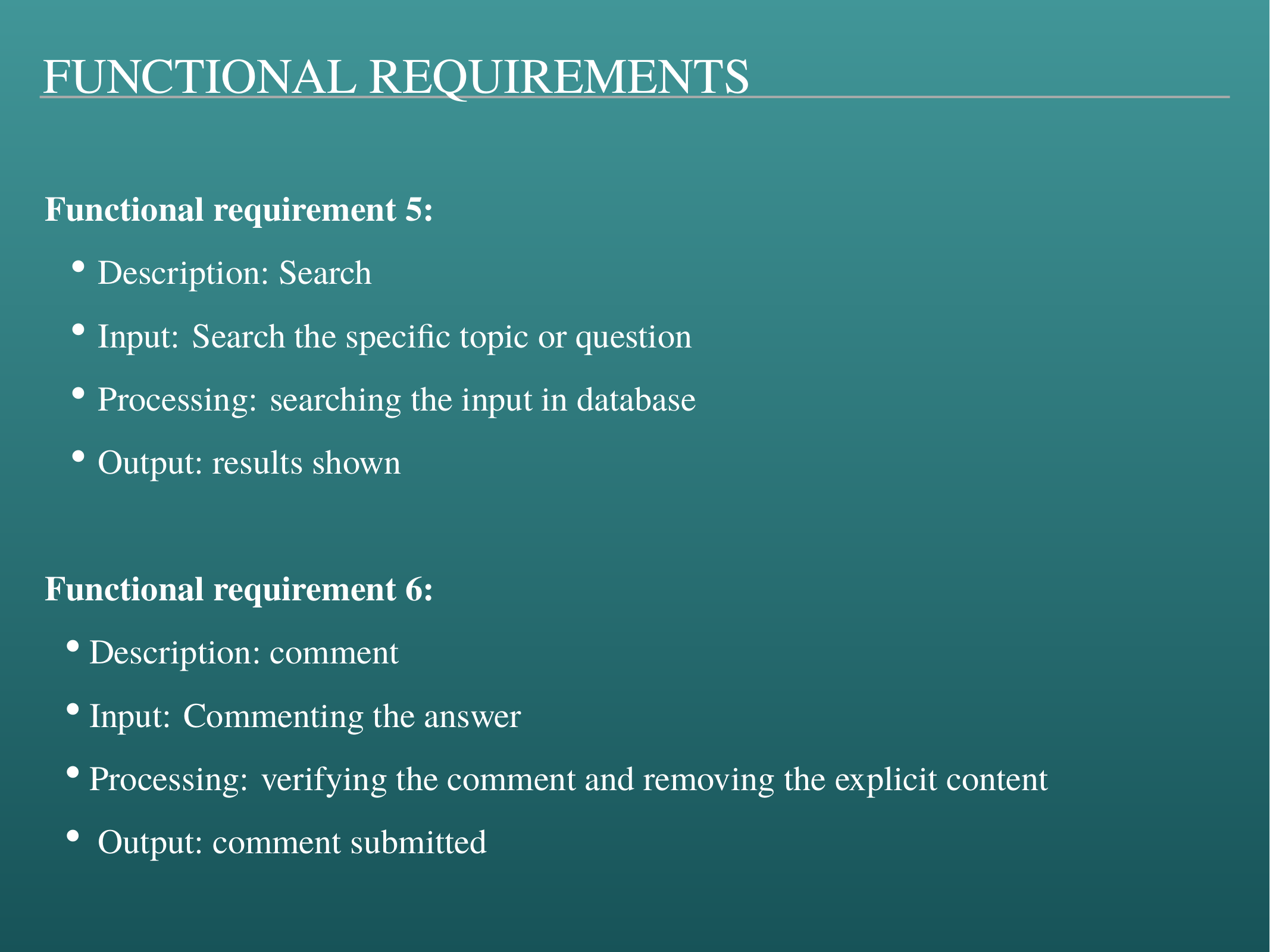

Functional Requirements
Functional requirement 5:
 Description: Search
 Input: Search the specific topic or question
 Processing: searching the input in database
 Output: results shown

Functional requirement 6:
Description: comment
Input: Commenting the answer
Processing: verifying the comment and removing the explicit content
 Output: comment submitted